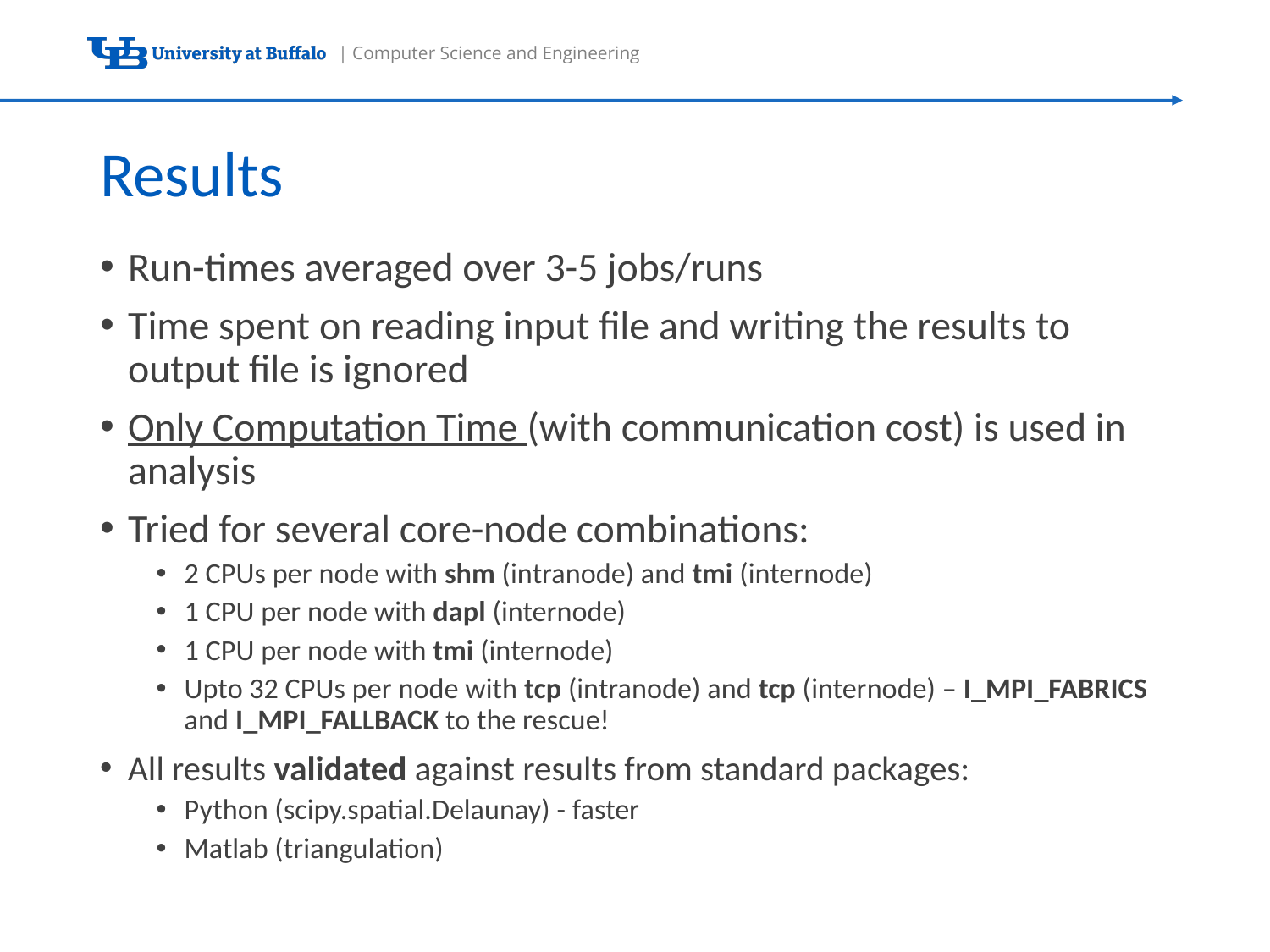

# Results
Run-times averaged over 3-5 jobs/runs
Time spent on reading input file and writing the results to output file is ignored
Only Computation Time (with communication cost) is used in analysis
Tried for several core-node combinations:
2 CPUs per node with shm (intranode) and tmi (internode)
1 CPU per node with dapl (internode)
1 CPU per node with tmi (internode)
Upto 32 CPUs per node with tcp (intranode) and tcp (internode) – I_MPI_FABRICS and I_MPI_FALLBACK to the rescue!
All results validated against results from standard packages:
Python (scipy.spatial.Delaunay) - faster
Matlab (triangulation)